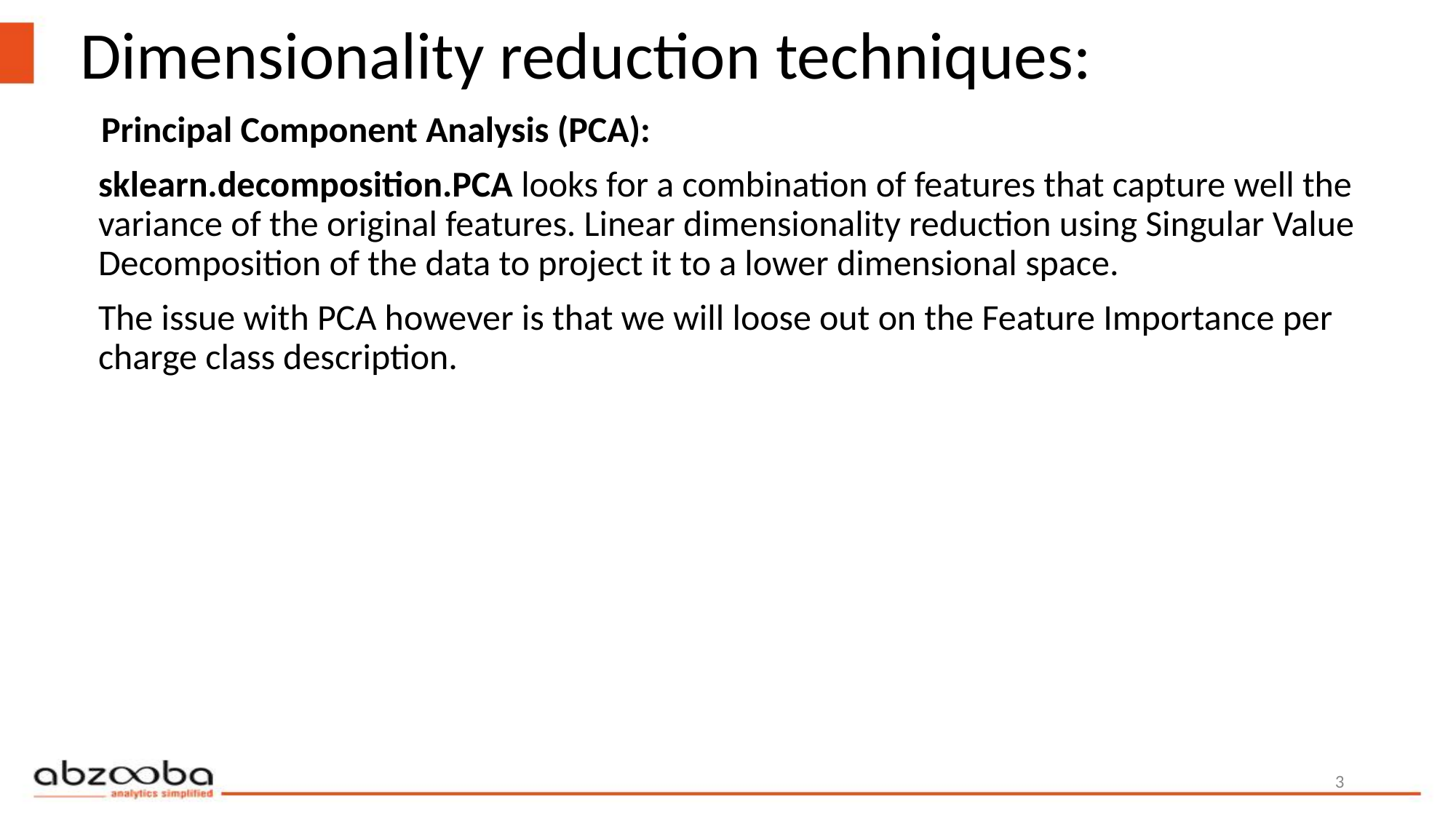

# Dimensionality reduction techniques:
Principal Component Analysis (PCA):
sklearn.decomposition.PCA looks for a combination of features that capture well the variance of the original features. Linear dimensionality reduction using Singular Value Decomposition of the data to project it to a lower dimensional space.
The issue with PCA however is that we will loose out on the Feature Importance per charge class description.

3